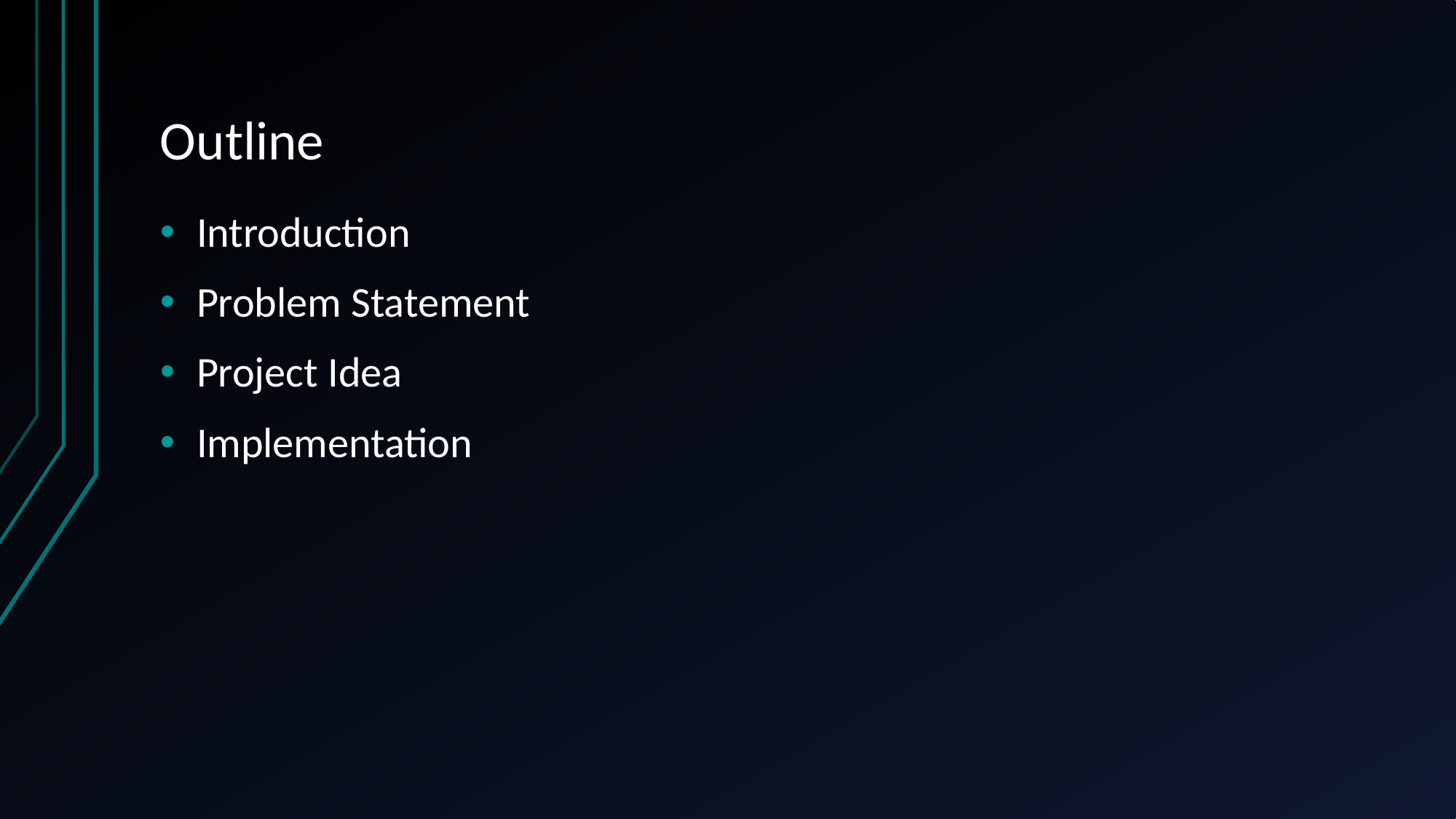

# Outline
Introduction
Problem Statement
Project Idea
Implementation